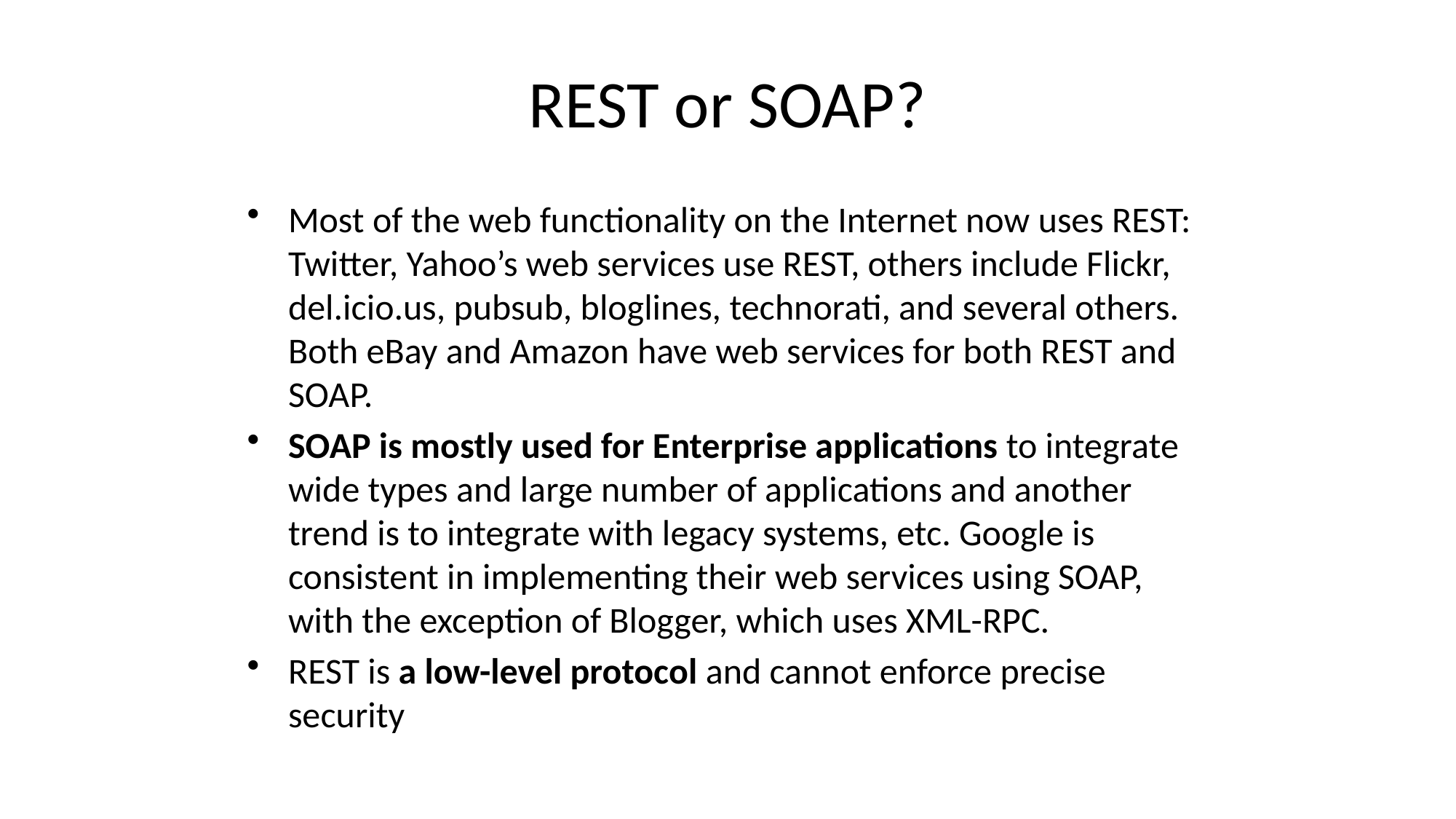

REST or SOAP?
Most of the web functionality on the Internet now uses REST: Twitter, Yahoo’s web services use REST, others include Flickr, del.icio.us, pubsub, bloglines, technorati, and several others. Both eBay and Amazon have web services for both REST and SOAP.
SOAP is mostly used for Enterprise applications to integrate wide types and large number of applications and another trend is to integrate with legacy systems, etc. Google is consistent in implementing their web services using SOAP, with the exception of Blogger, which uses XML-RPC.
REST is a low-level protocol and cannot enforce precise security